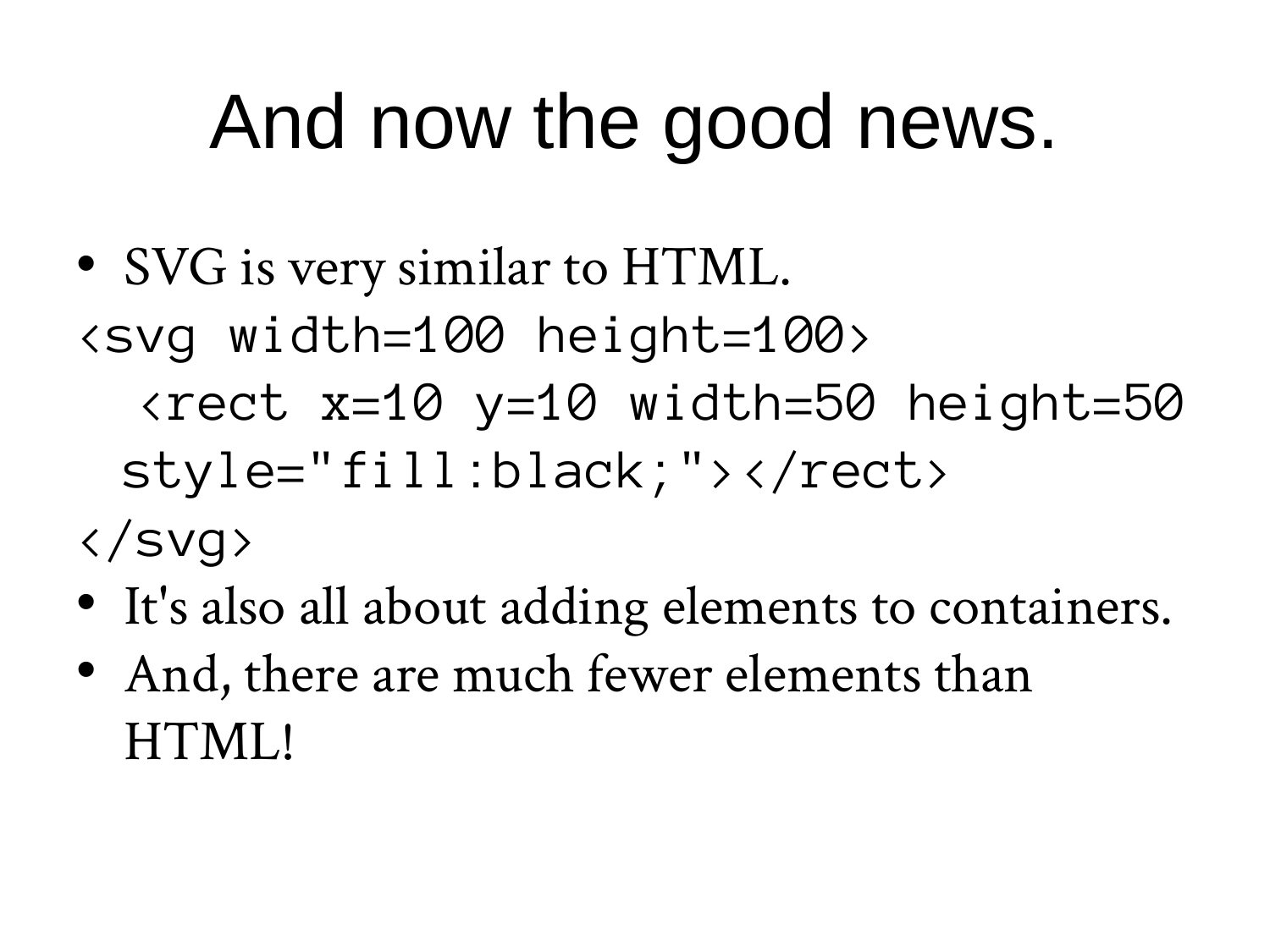

# And now the good news.
SVG is very similar to HTML.
<svg width=100 height=100>
  <rect x=10 y=10 width=50 height=50 style="fill:black;"></rect>
</svg>
It's also all about adding elements to containers.
And, there are much fewer elements than HTML!